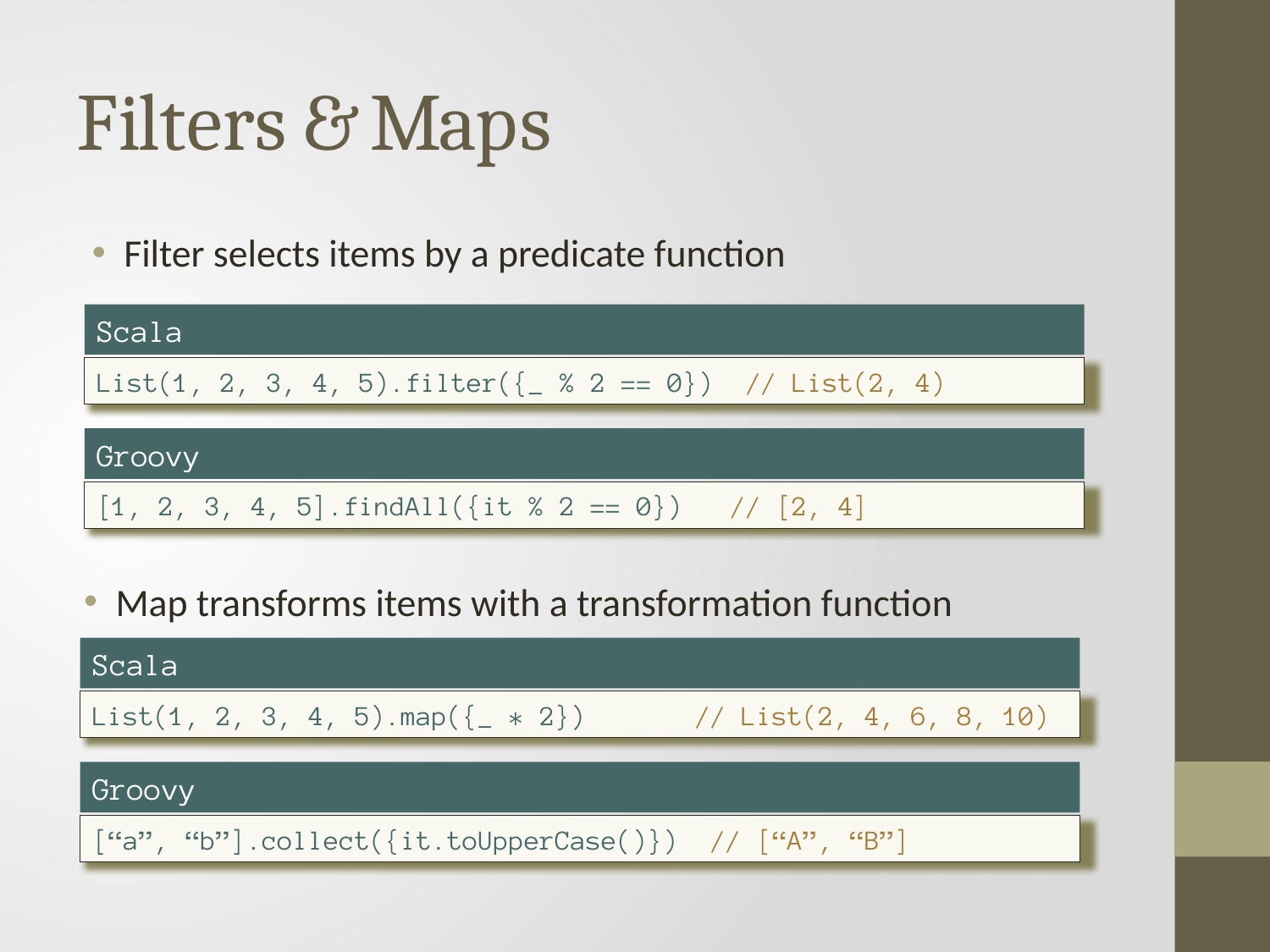

# Filters & Maps
Filter selects items by a predicate function
Scala
List(1, 2, 3, 4, 5).filter({_ % 2 == 0})  // List(2, 4)
Groovy
[1, 2, 3, 4, 5].findAll({it % 2 == 0})   // [2, 4]
Map transforms items with a transformation function
Scala
List(1, 2, 3, 4, 5).map({_ * 2})       // List(2, 4, 6, 8, 10)
Groovy
[“a”, “b”].collect({it.toUpperCase()})  // [“A”, “B”]